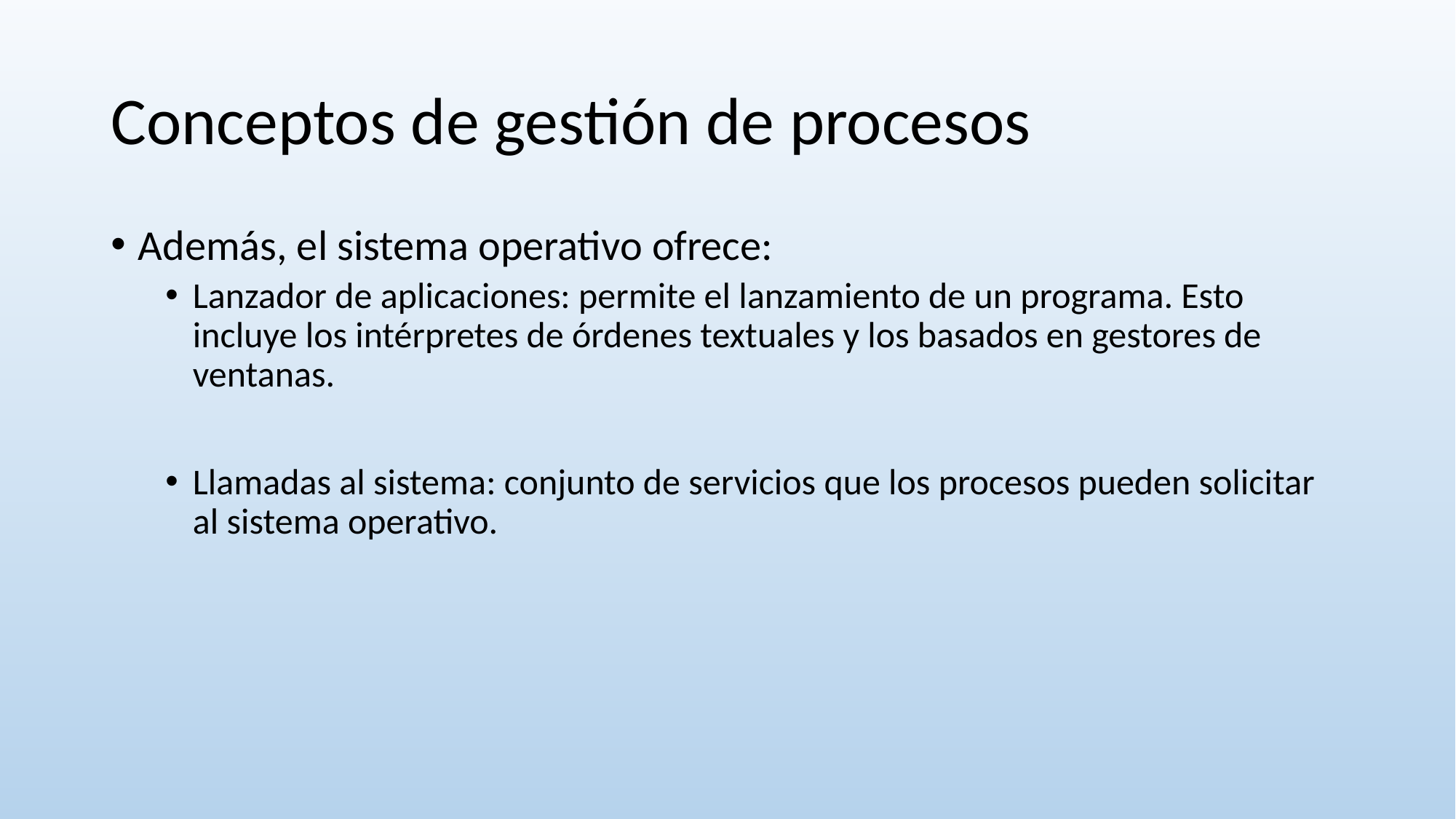

# Conceptos de gestión de procesos
Además, el sistema operativo ofrece:
Lanzador de aplicaciones: permite el lanzamiento de un programa. Esto incluye los intérpretes de órdenes textuales y los basados en gestores de ventanas.

Llamadas al sistema: conjunto de servicios que los procesos pueden solicitar al sistema operativo.